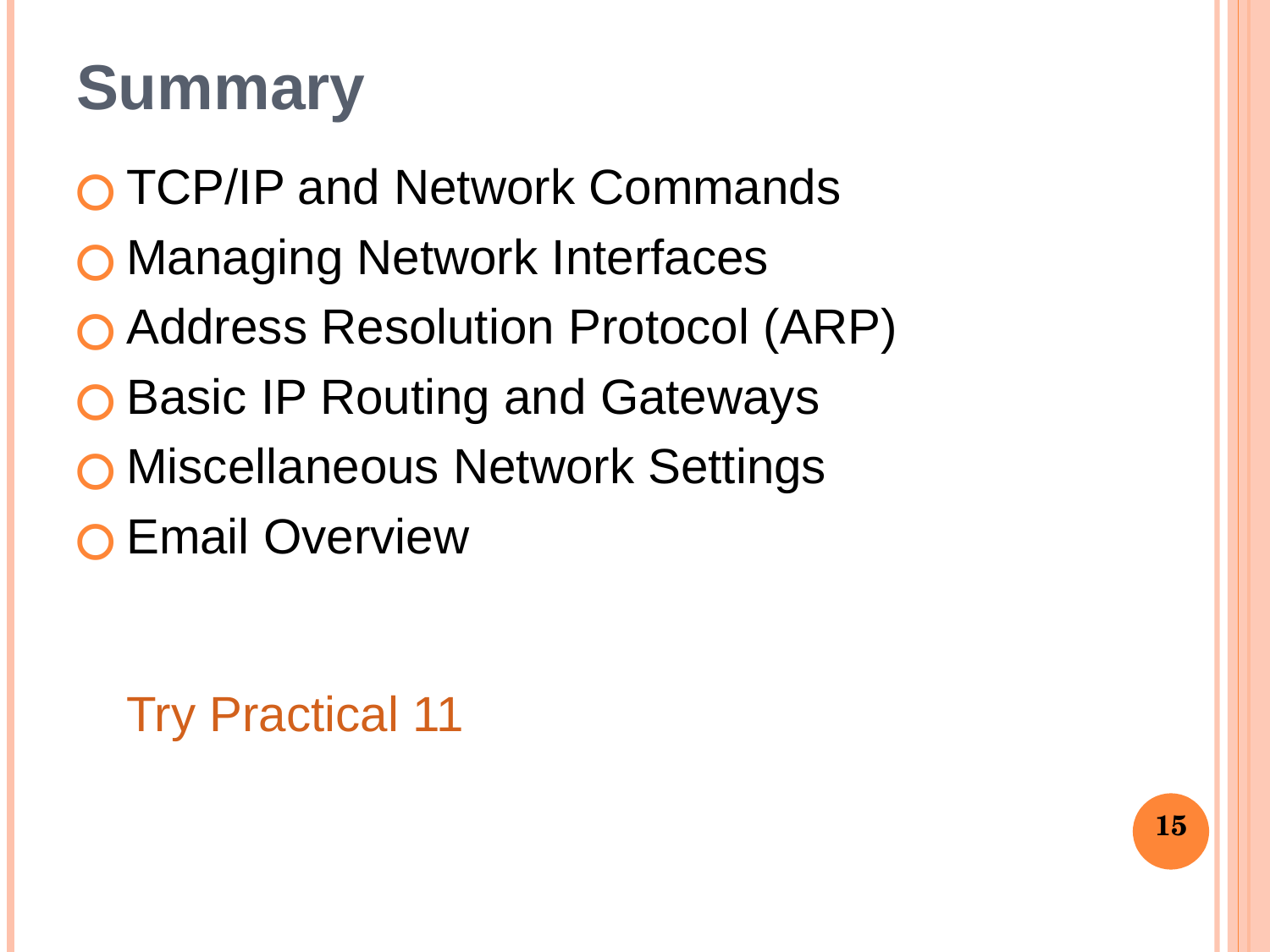

# Summary
TCP/IP and Network Commands
Managing Network Interfaces
Address Resolution Protocol (ARP)
Basic IP Routing and Gateways
Miscellaneous Network Settings
Email Overview
Try Practical 11
15